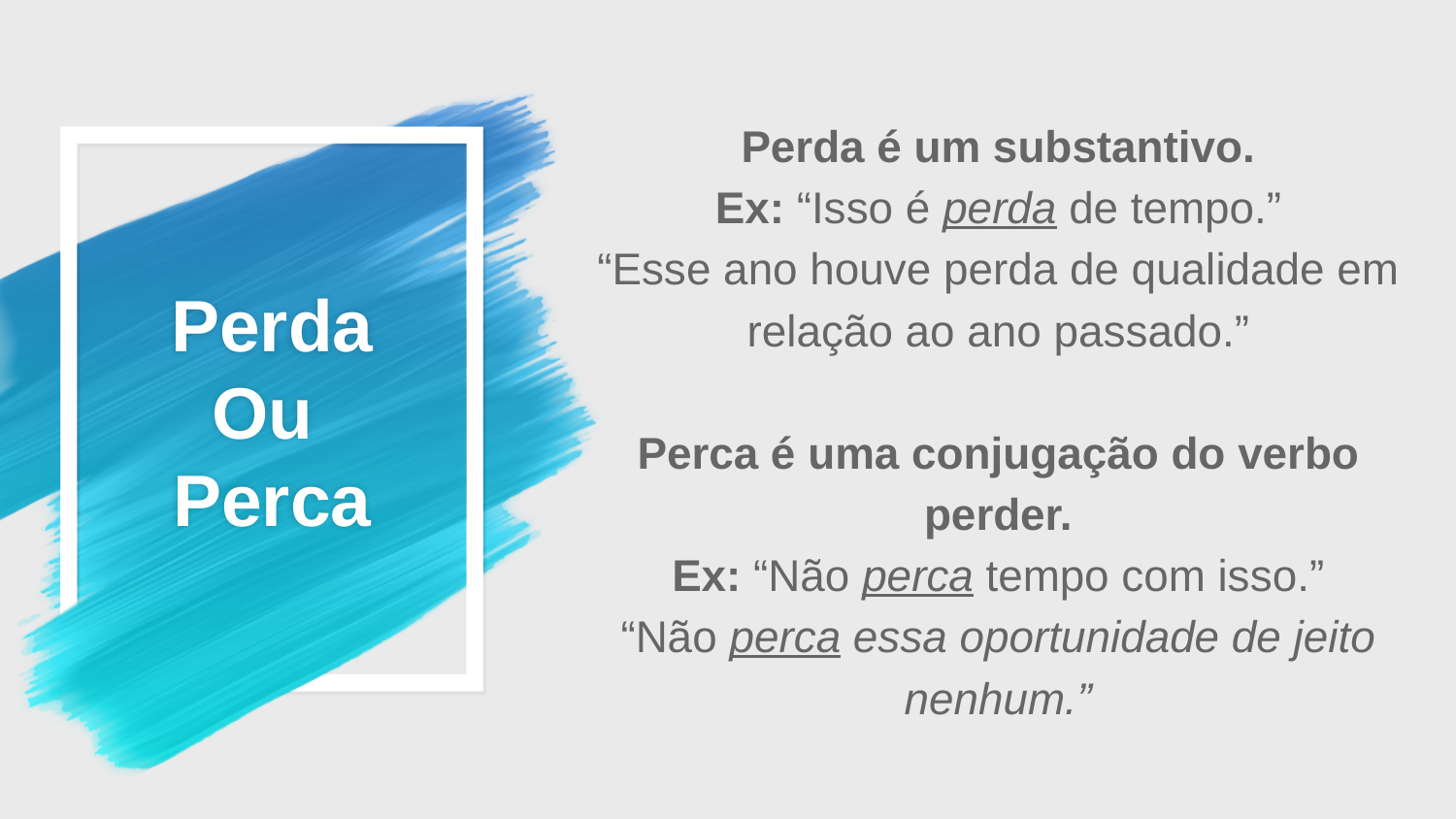

Perda é um substantivo.
Ex: “Isso é perda de tempo.”
“Esse ano houve perda de qualidade em relação ao ano passado.”

Perca é uma conjugação do verbo perder.
Ex: “Não perca tempo com isso.”
“Não perca essa oportunidade de jeito nenhum.”
# Perda Ou Perca
1